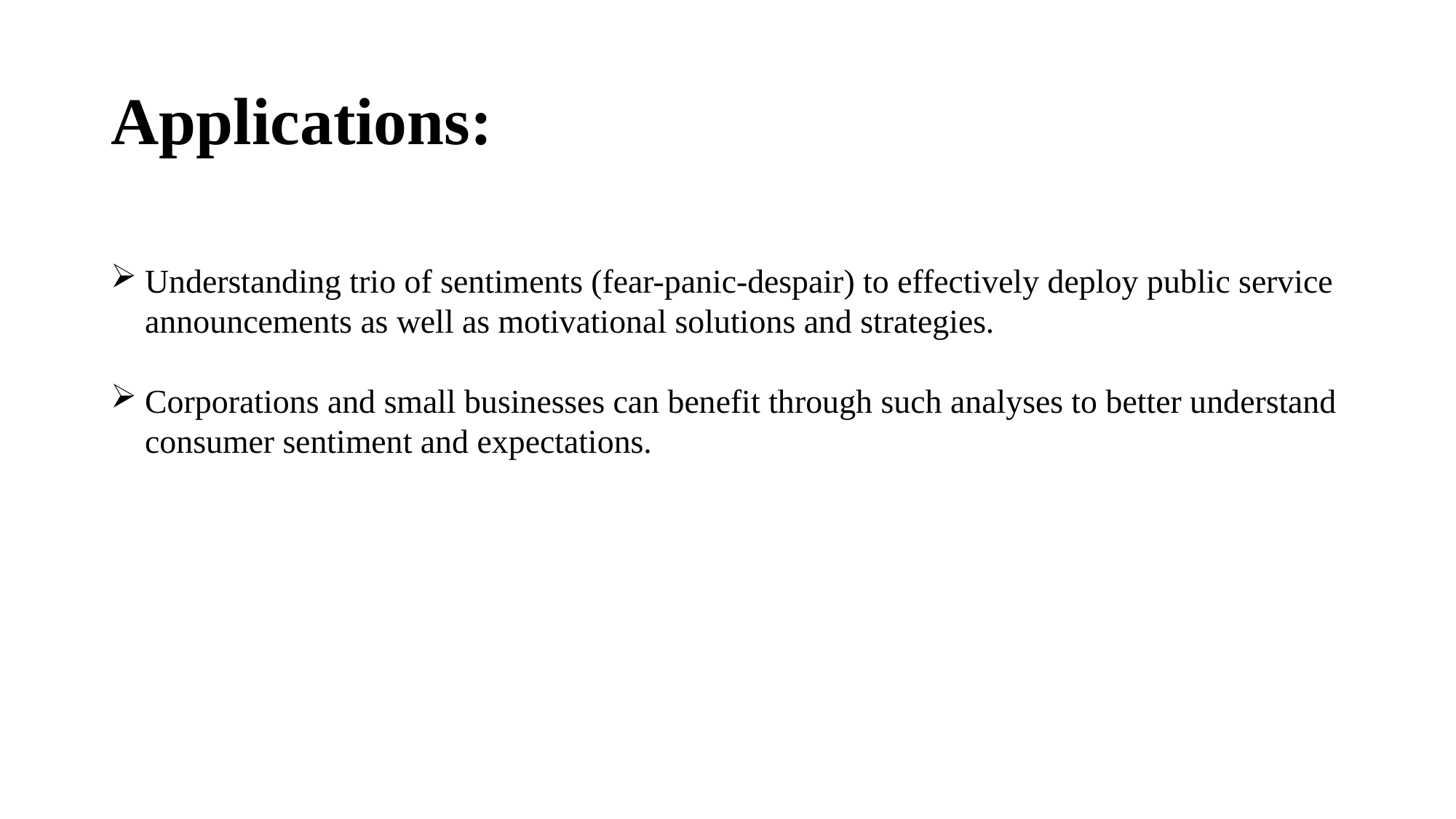

# Applications:
Understanding trio of sentiments (fear-panic-despair) to effectively deploy public service announcements as well as motivational solutions and strategies.

Corporations and small businesses can benefit through such analyses to better understand consumer sentiment and expectations.